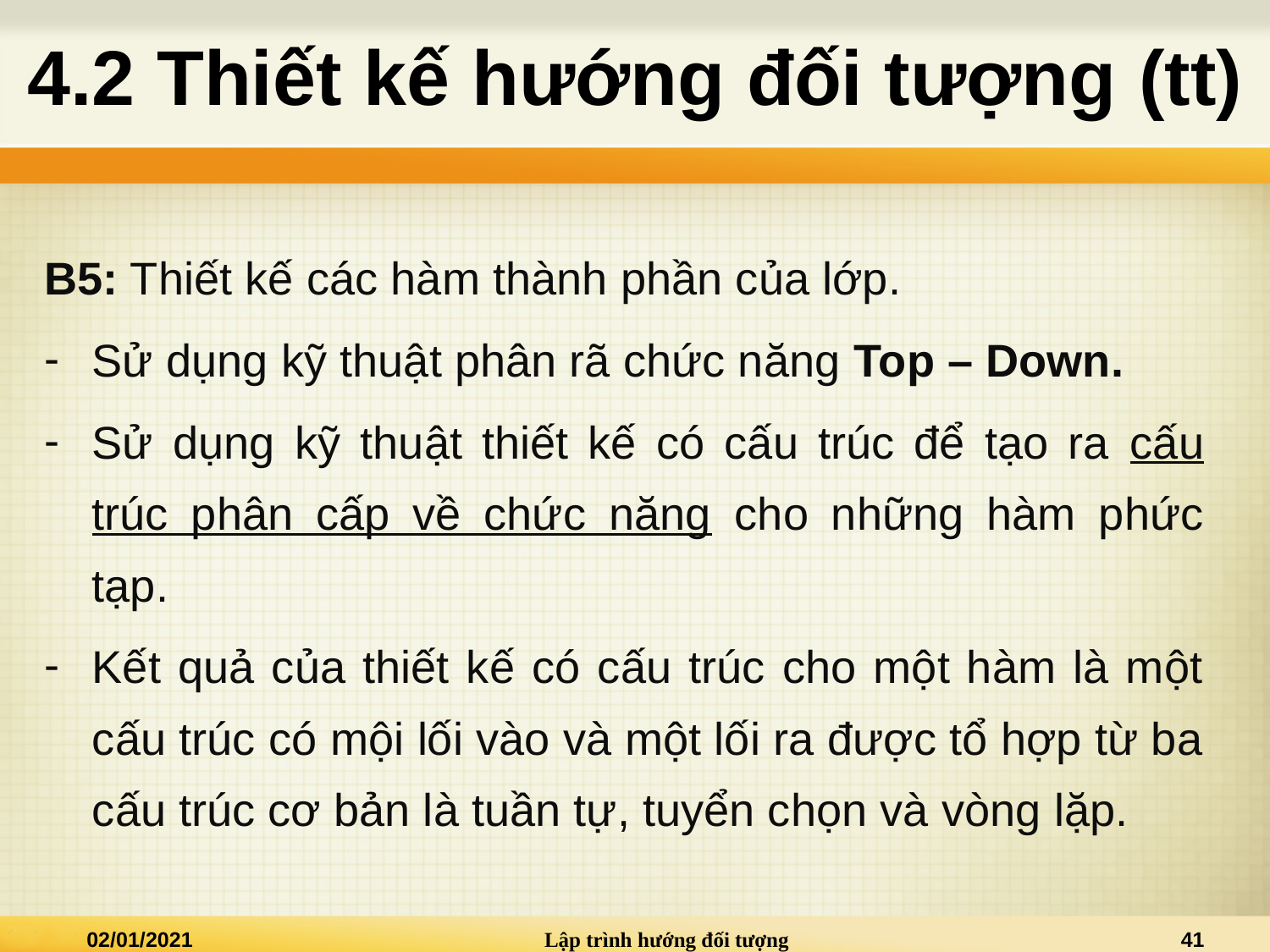

# 4.2 Thiết kế hướng đối tượng (tt)
B5: Thiết kế các hàm thành phần của lớp.
Sử dụng kỹ thuật phân rã chức năng Top – Down.
Sử dụng kỹ thuật thiết kế có cấu trúc để tạo ra cấu trúc phân cấp về chức năng cho những hàm phức tạp.
Kết quả của thiết kế có cấu trúc cho một hàm là một cấu trúc có mội lối vào và một lối ra được tổ hợp từ ba cấu trúc cơ bản là tuần tự, tuyển chọn và vòng lặp.
02/01/2021
Lập trình hướng đối tượng
41